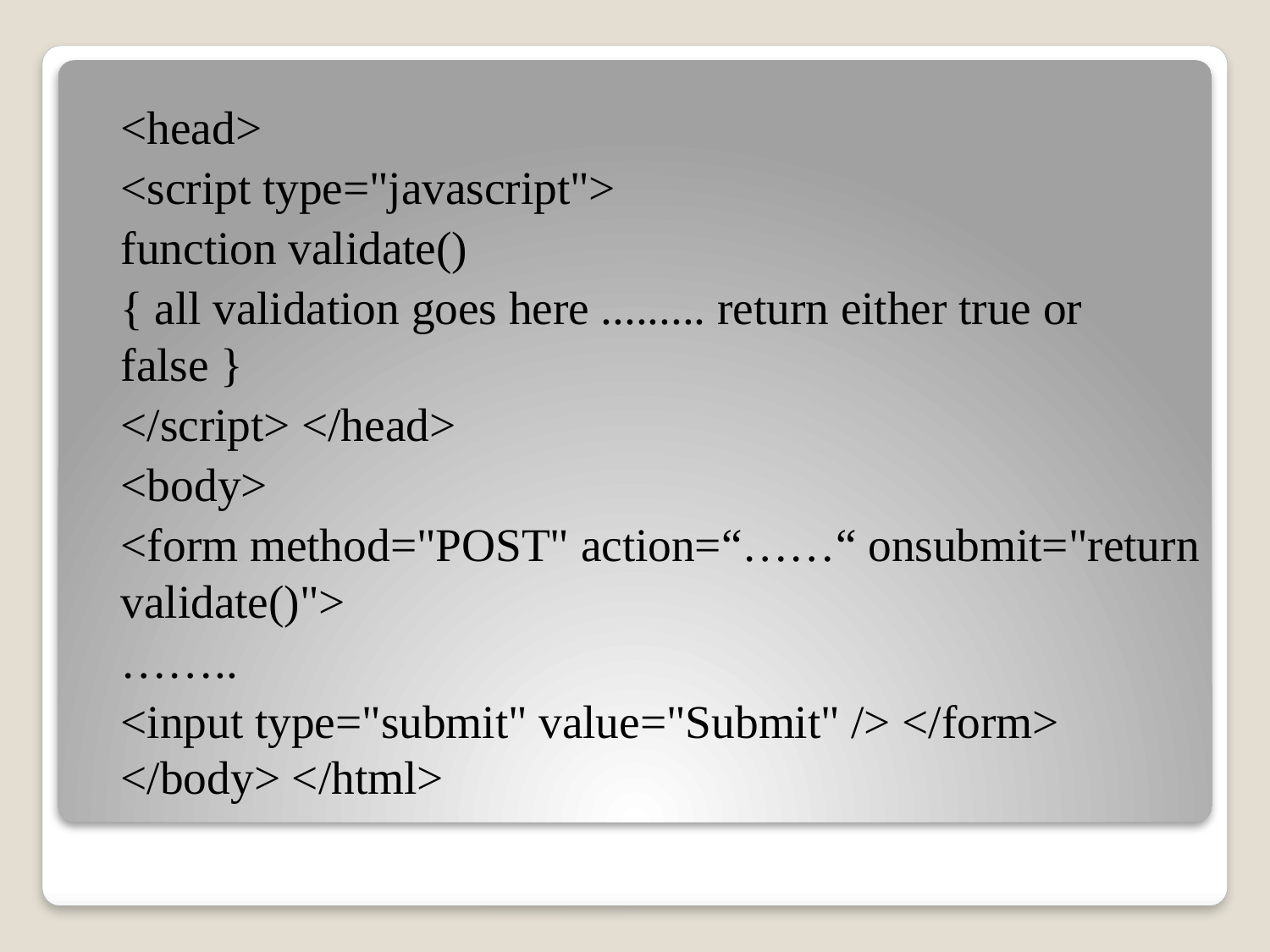

<head>
<script type="javascript">
function validate()
{ all validation goes here ......... return either true or false }
</script> </head>
<body>
<form method="POST" action=“……“ onsubmit="return validate()">
……..
<input type="submit" value="Submit" /> </form> </body> </html>